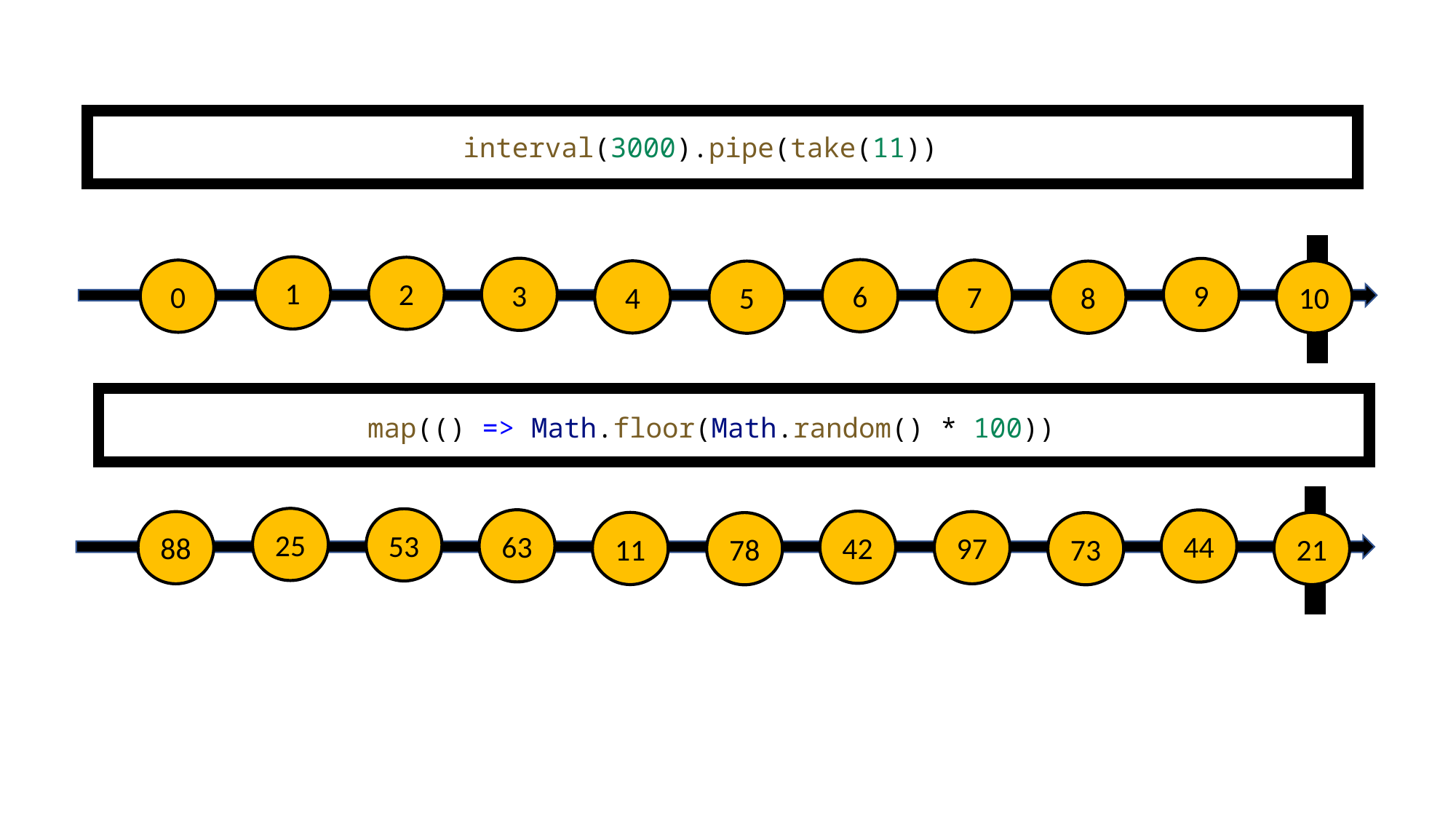

interval(3000).pipe(take(11))

1
2
3
9
6
0
7
4
10
5
8

map(() => Math.floor(Math.random() * 100))

25
53
63
44
42
88
97
11
21
78
73